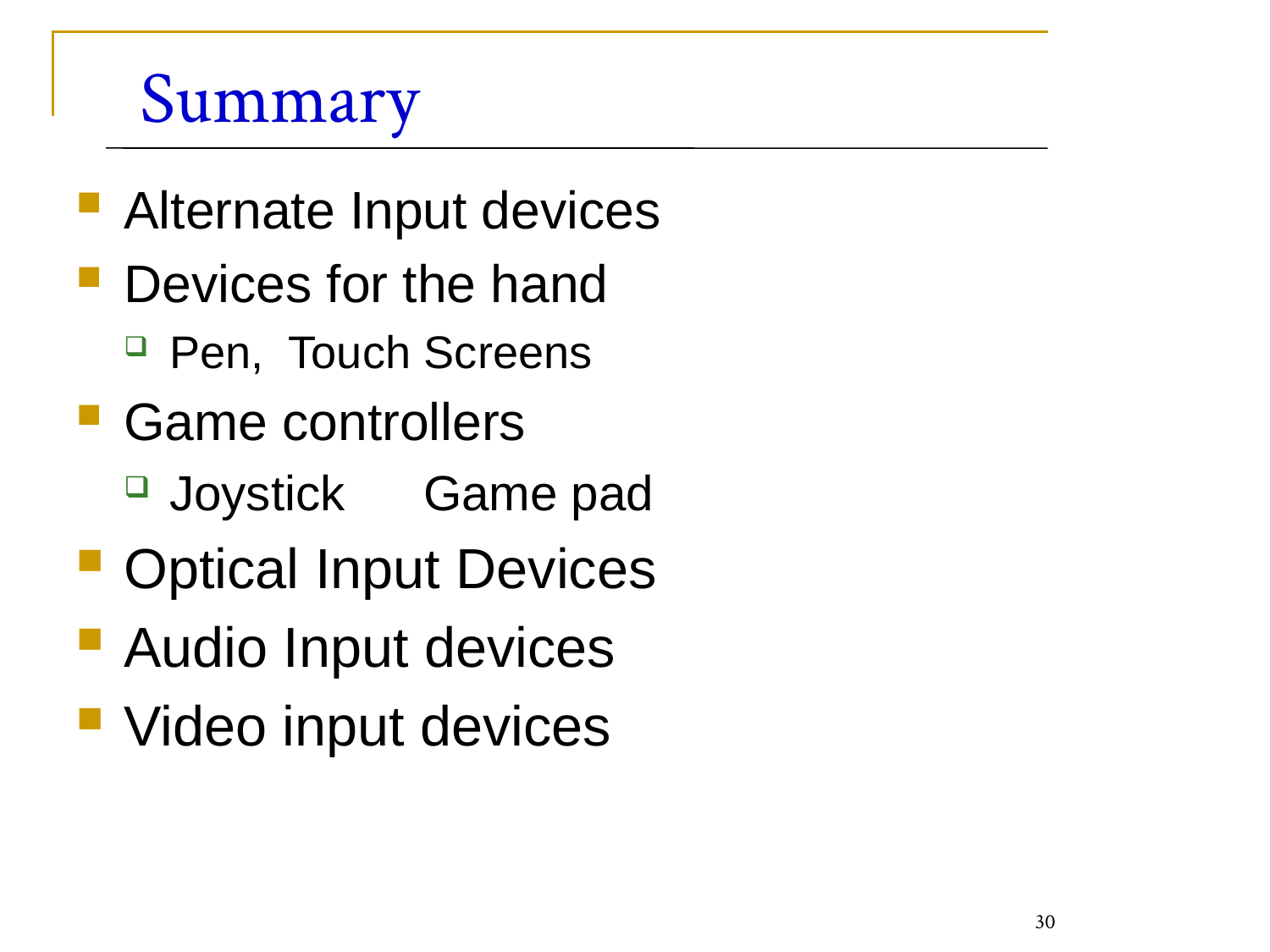

Summary
Alternate Input devices
Devices for the hand
Pen,  Touch Screens
Game controllers
Joystick 	Game pad
Optical Input Devices
Audio Input devices
Video input devices

30